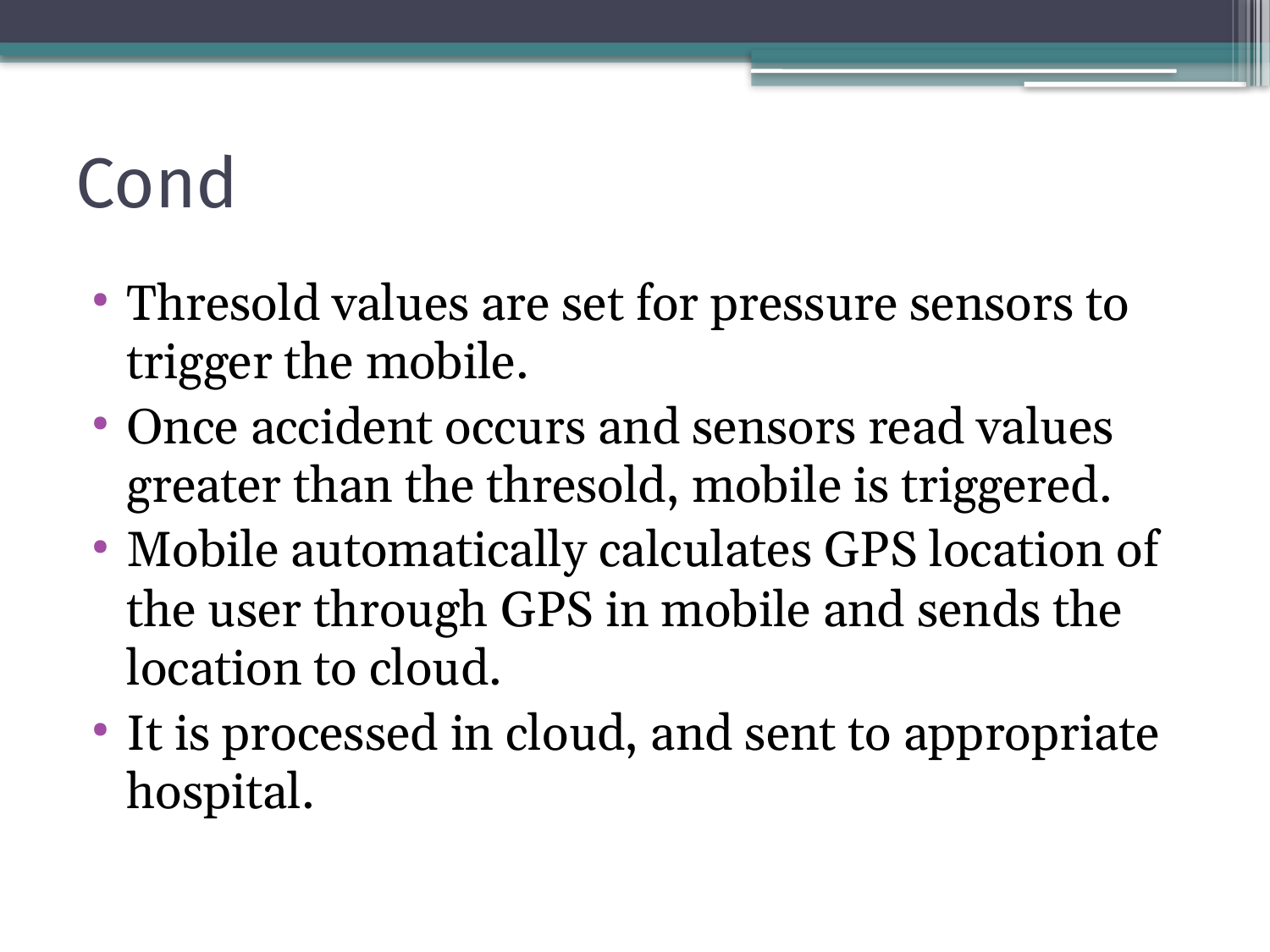

# Cond
Thresold values are set for pressure sensors to trigger the mobile.
Once accident occurs and sensors read values greater than the thresold, mobile is triggered.
Mobile automatically calculates GPS location of the user through GPS in mobile and sends the location to cloud.
It is processed in cloud, and sent to appropriate hospital.